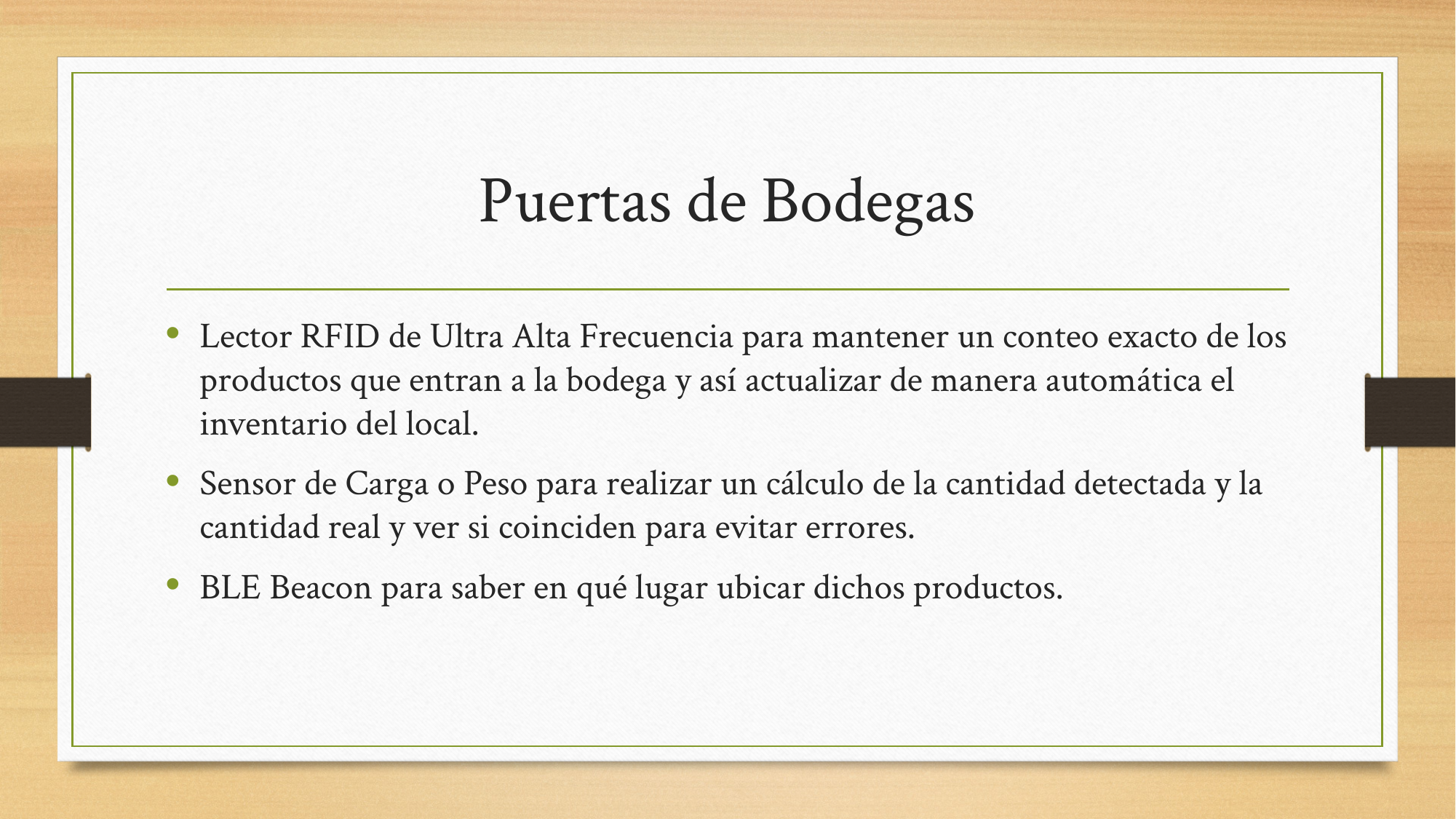

# Puertas de Bodegas
Lector RFID de Ultra Alta Frecuencia para mantener un conteo exacto de los productos que entran a la bodega y así actualizar de manera automática el inventario del local.
Sensor de Carga o Peso para realizar un cálculo de la cantidad detectada y la cantidad real y ver si coinciden para evitar errores.
BLE Beacon para saber en qué lugar ubicar dichos productos.